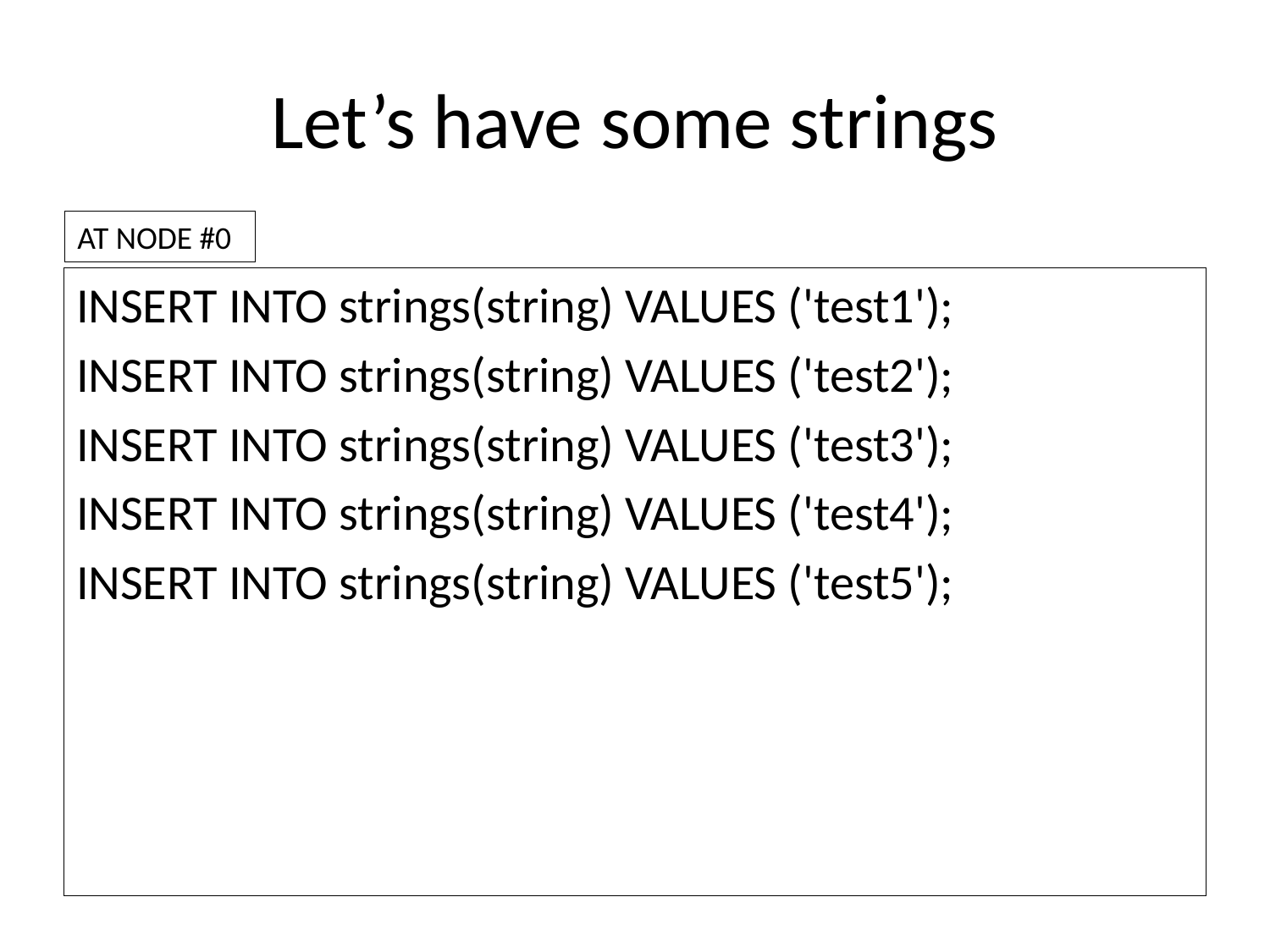

# Let’s have some strings
AT NODE #0
INSERT INTO strings(string) VALUES ('test1');
INSERT INTO strings(string) VALUES ('test2');
INSERT INTO strings(string) VALUES ('test3');
INSERT INTO strings(string) VALUES ('test4');
INSERT INTO strings(string) VALUES ('test5');